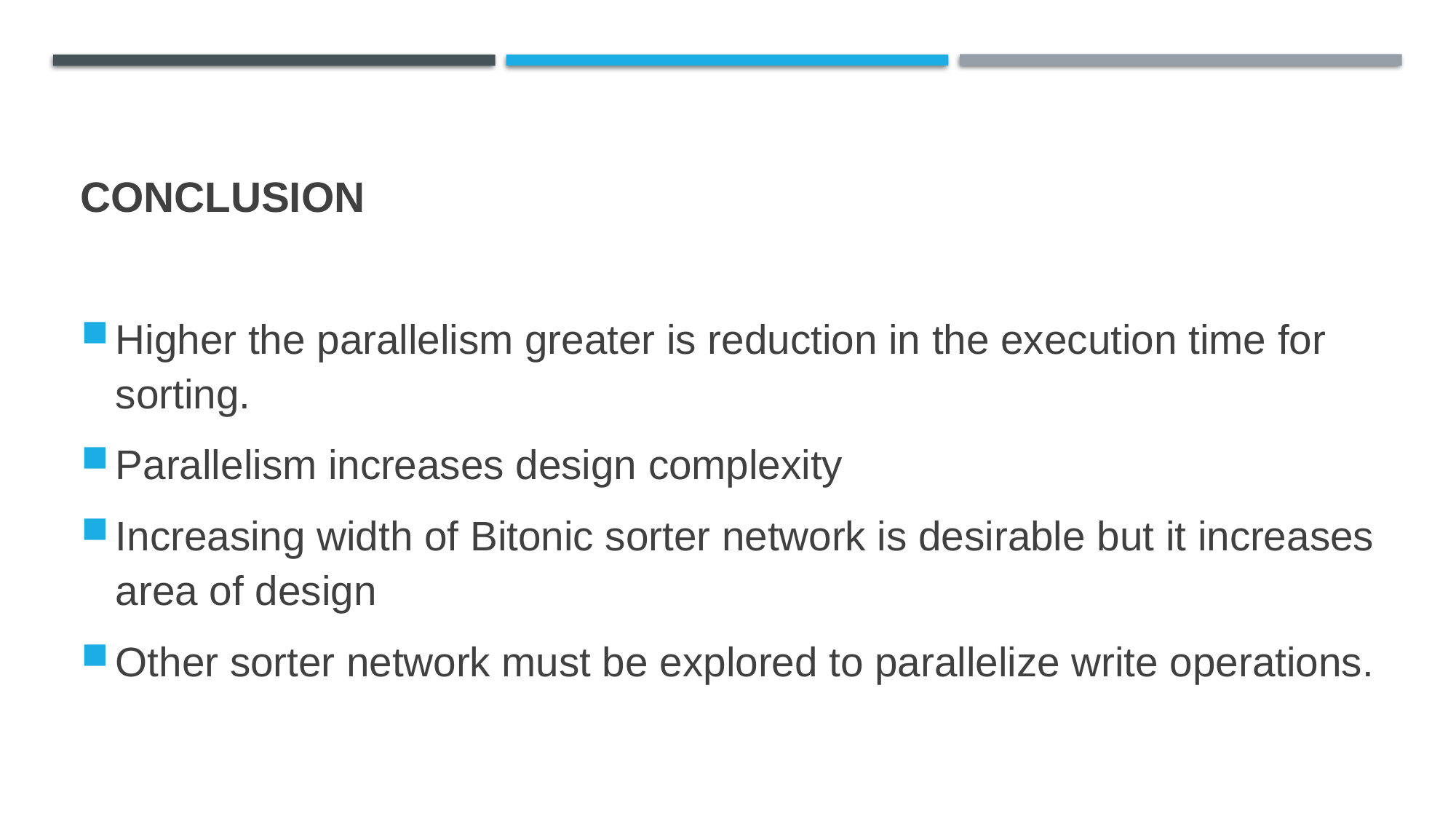

# Conclusion
Higher the parallelism greater is reduction in the execution time for sorting.
Parallelism increases design complexity
Increasing width of Bitonic sorter network is desirable but it increases area of design
Other sorter network must be explored to parallelize write operations.